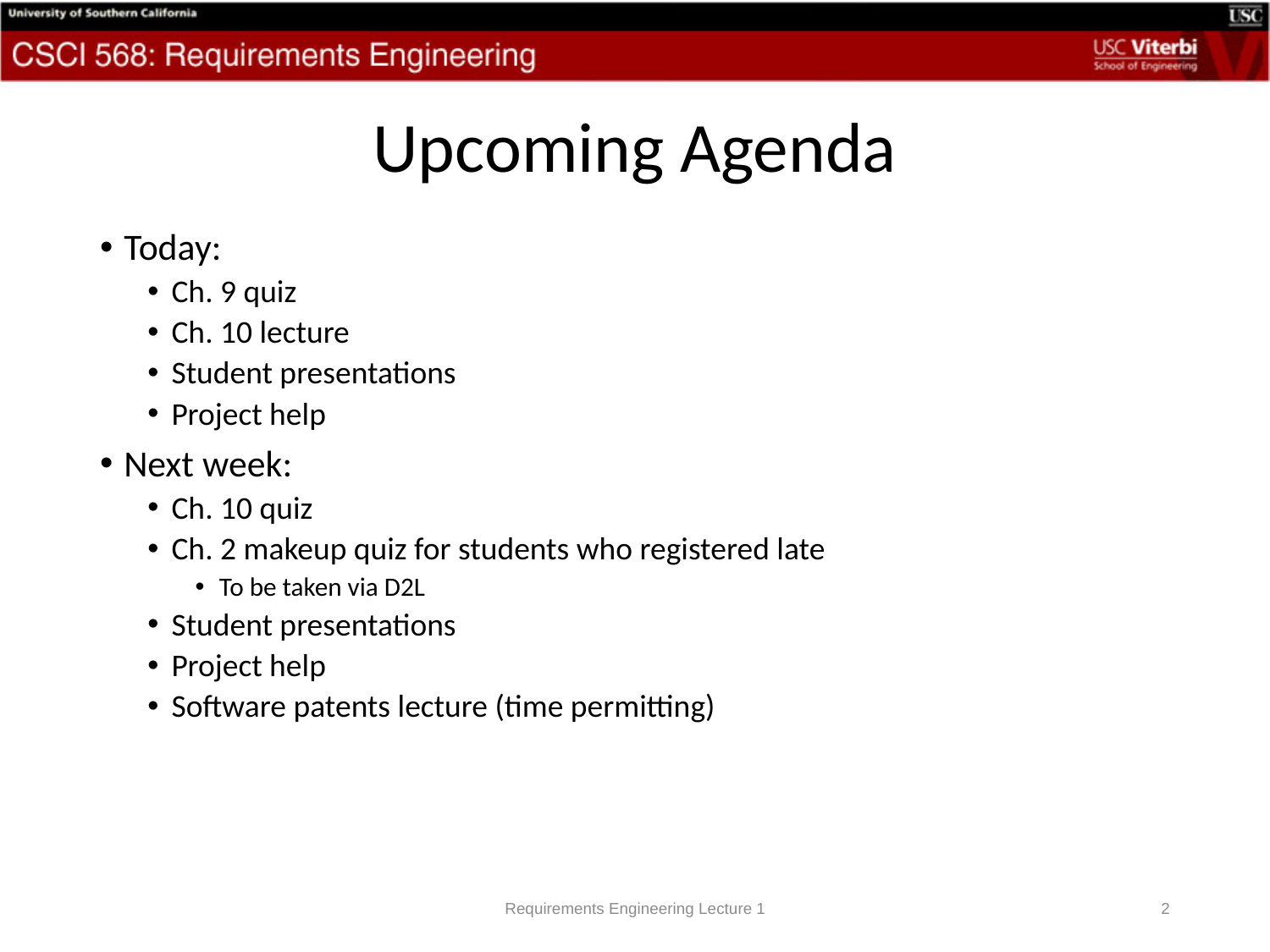

# Upcoming Agenda
Today:
Ch. 9 quiz
Ch. 10 lecture
Student presentations
Project help
Next week:
Ch. 10 quiz
Ch. 2 makeup quiz for students who registered late
To be taken via D2L
Student presentations
Project help
Software patents lecture (time permitting)
Requirements Engineering Lecture 1
2